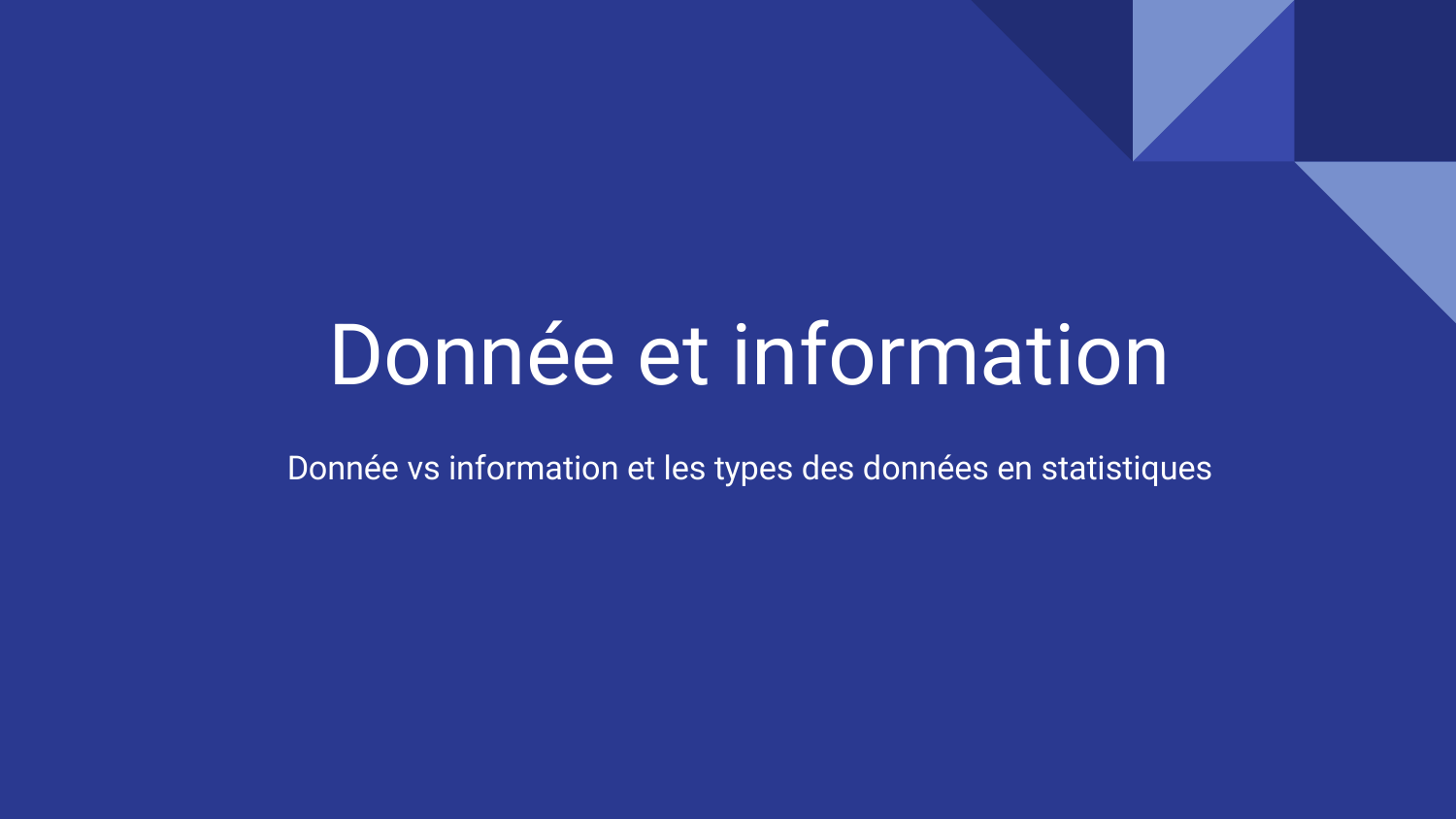

# Donnée et information
Donnée vs information et les types des données en statistiques